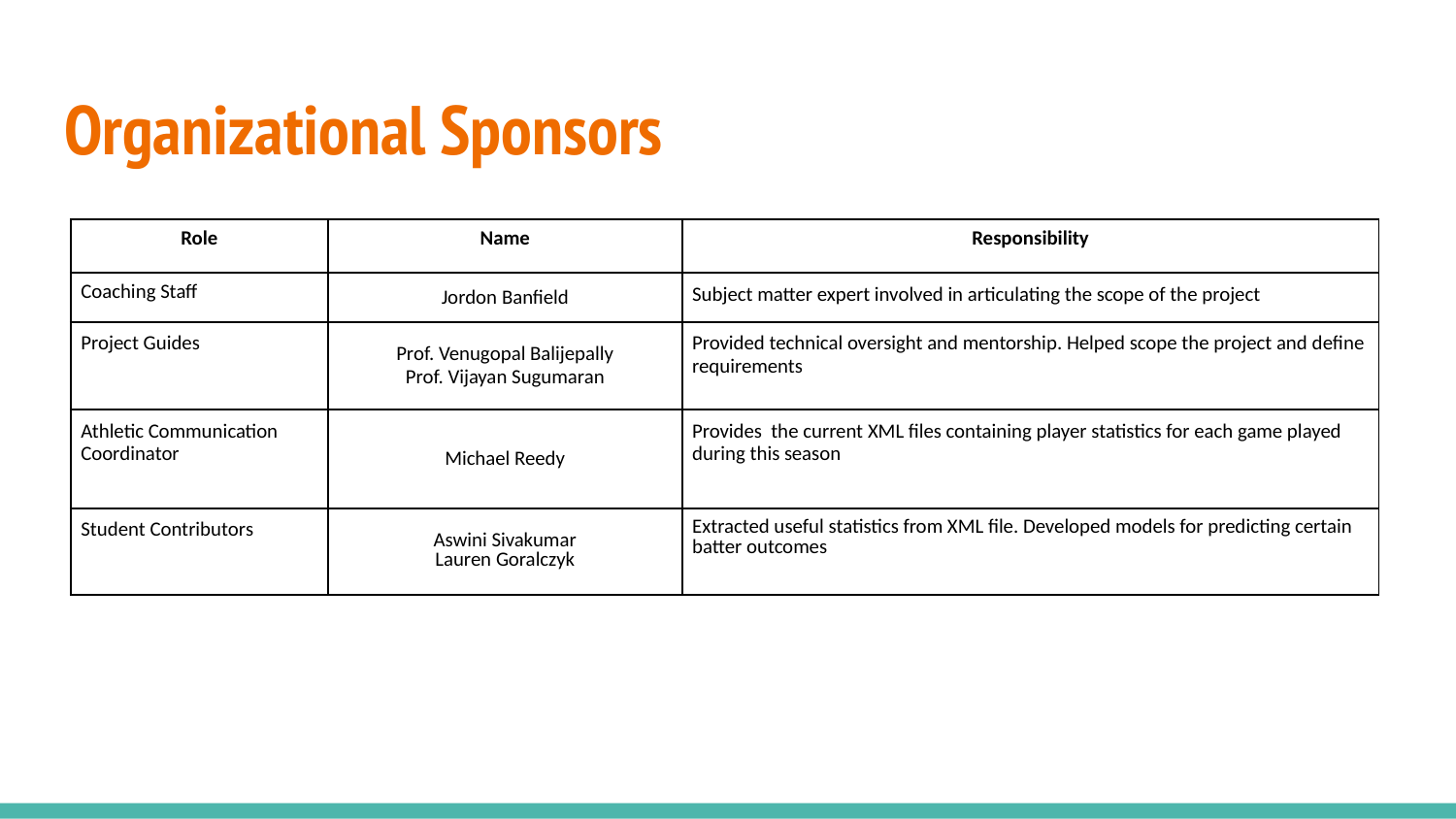

# Organizational Sponsors
| Role | Name | Responsibility |
| --- | --- | --- |
| Coaching Staff | Jordon Banfield | Subject matter expert involved in articulating the scope of the project |
| Project Guides | Prof. Venugopal Balijepally Prof. Vijayan Sugumaran | Provided technical oversight and mentorship. Helped scope the project and define requirements |
| Athletic Communication Coordinator | Michael Reedy | Provides the current XML files containing player statistics for each game played during this season |
| Student Contributors | Aswini Sivakumar Lauren Goralczyk | Extracted useful statistics from XML file. Developed models for predicting certain batter outcomes |